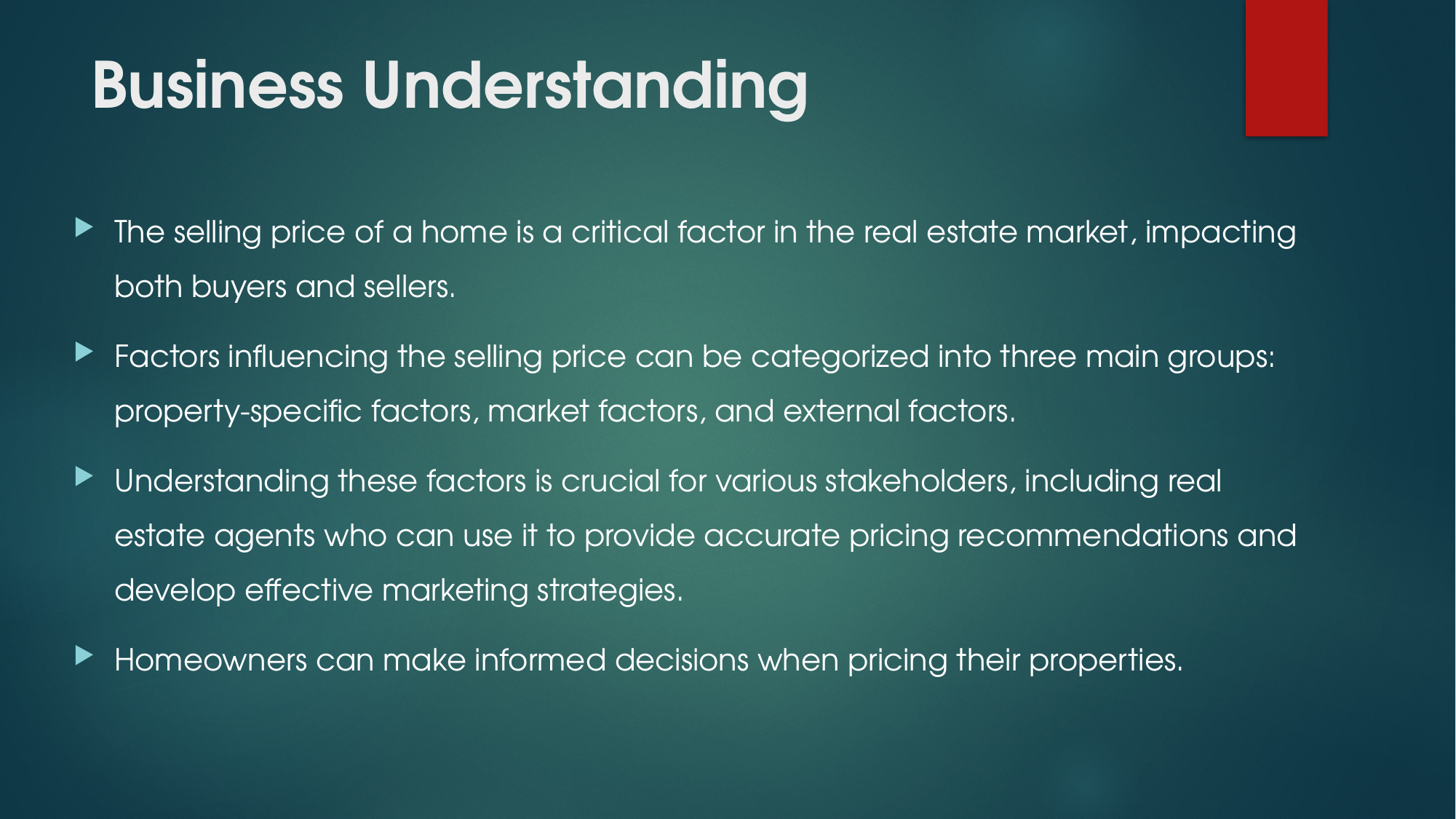

# Business Understanding
The selling price of a home is a critical factor in the real estate market, impacting both buyers and sellers.
Factors influencing the selling price can be categorized into three main groups: property-specific factors, market factors, and external factors.
Understanding these factors is crucial for various stakeholders, including real estate agents who can use it to provide accurate pricing recommendations and develop effective marketing strategies.
Homeowners can make informed decisions when pricing their properties.